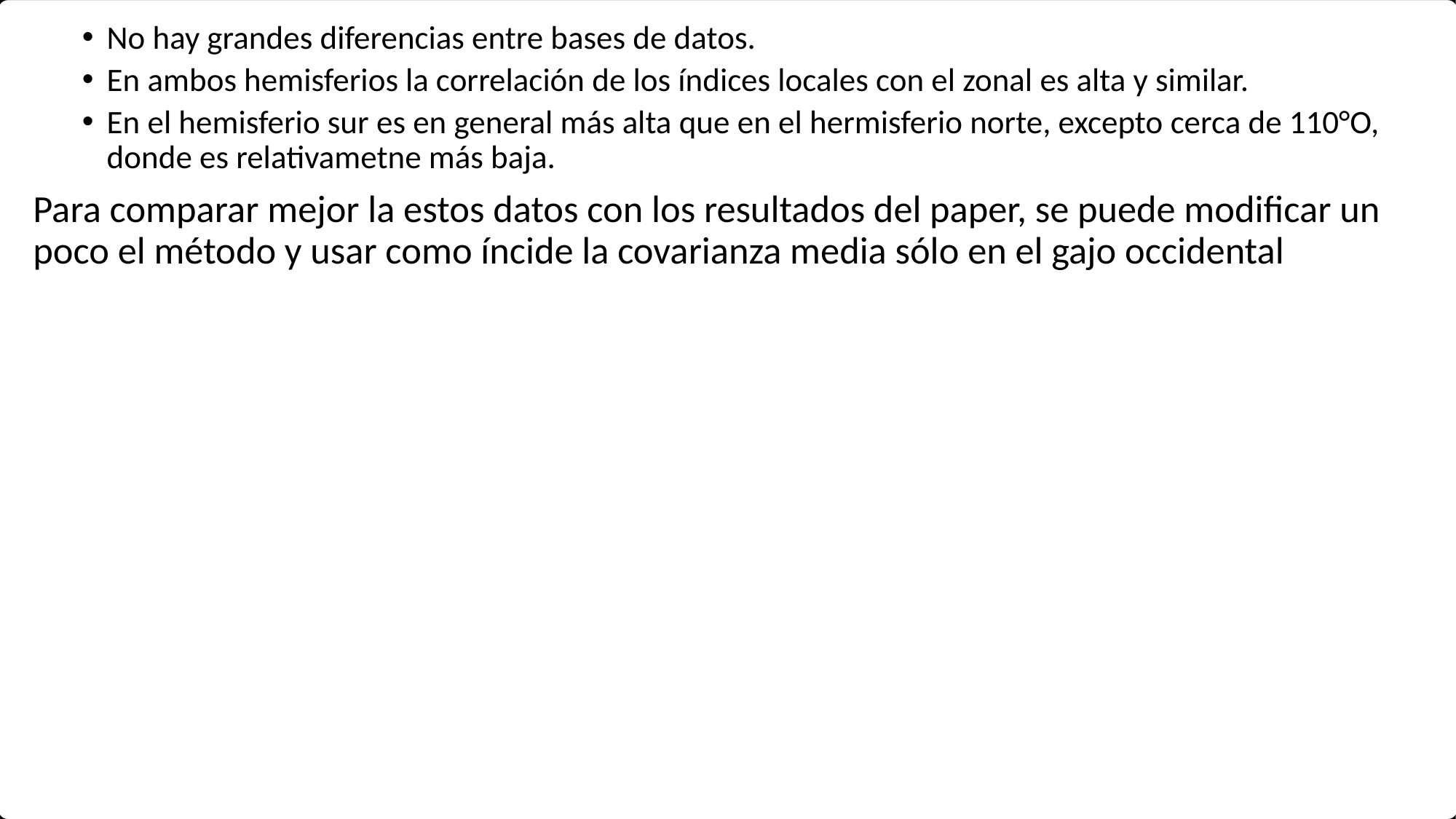

No hay grandes diferencias entre bases de datos.
En ambos hemisferios la correlación de los índices locales con el zonal es alta y similar.
En el hemisferio sur es en general más alta que en el hermisferio norte, excepto cerca de 110°O, donde es relativametne más baja.
Para comparar mejor la estos datos con los resultados del paper, se puede modificar un poco el método y usar como íncide la covarianza media sólo en el gajo occidental